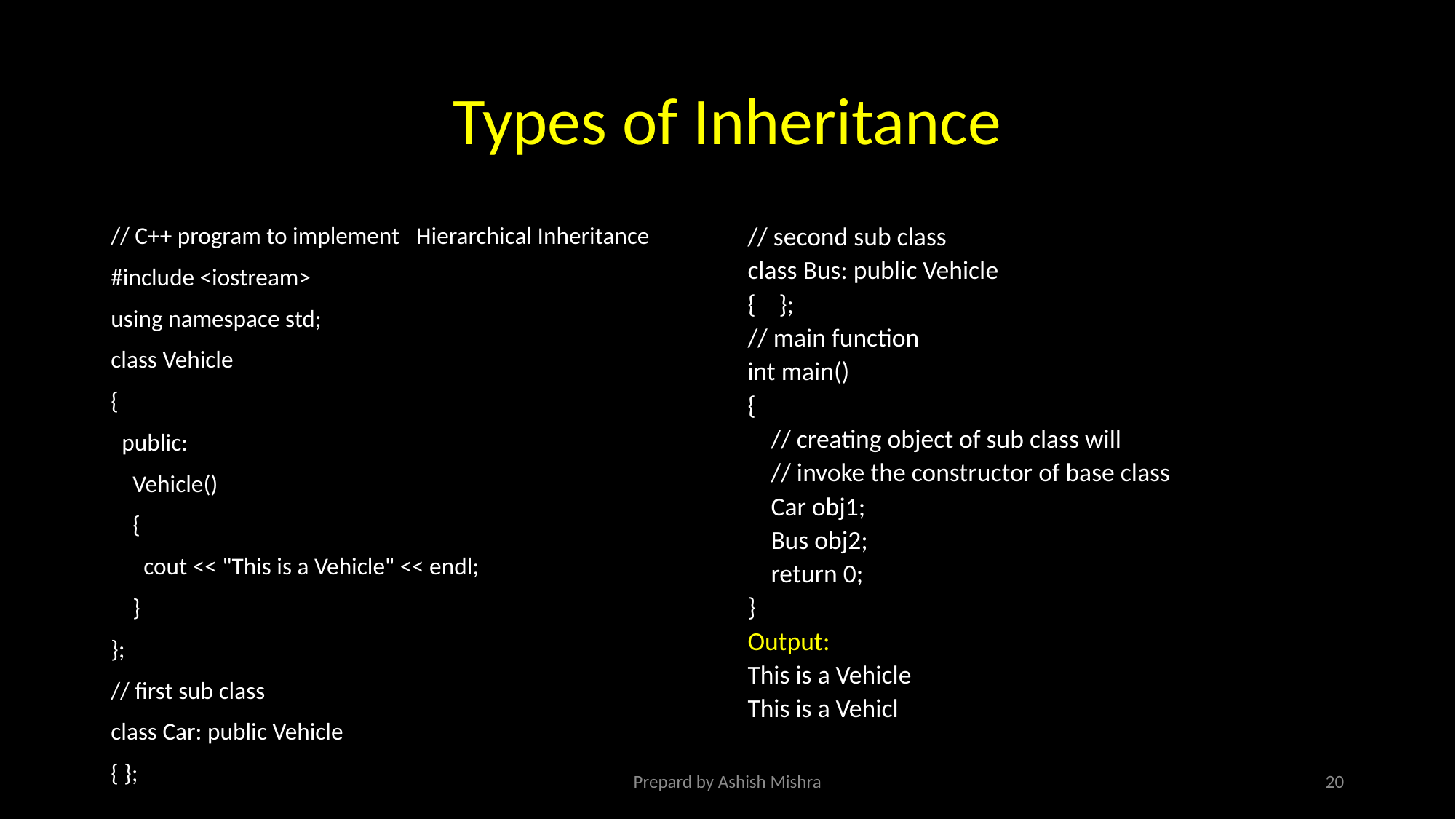

# Types of Inheritance
// C++ program to implement   Hierarchical Inheritance
#include <iostream>
using namespace std;
class Vehicle
{
  public:
    Vehicle()
    {
      cout << "This is a Vehicle" << endl;
    }
};
// first sub class
class Car: public Vehicle
{ };
// second sub class
class Bus: public Vehicle
{    };
// main function
int main()
{
    // creating object of sub class will
    // invoke the constructor of base class
    Car obj1;
    Bus obj2;
    return 0;
}
Output:
This is a Vehicle
This is a Vehicl

Prepard by Ashish Mishra
20